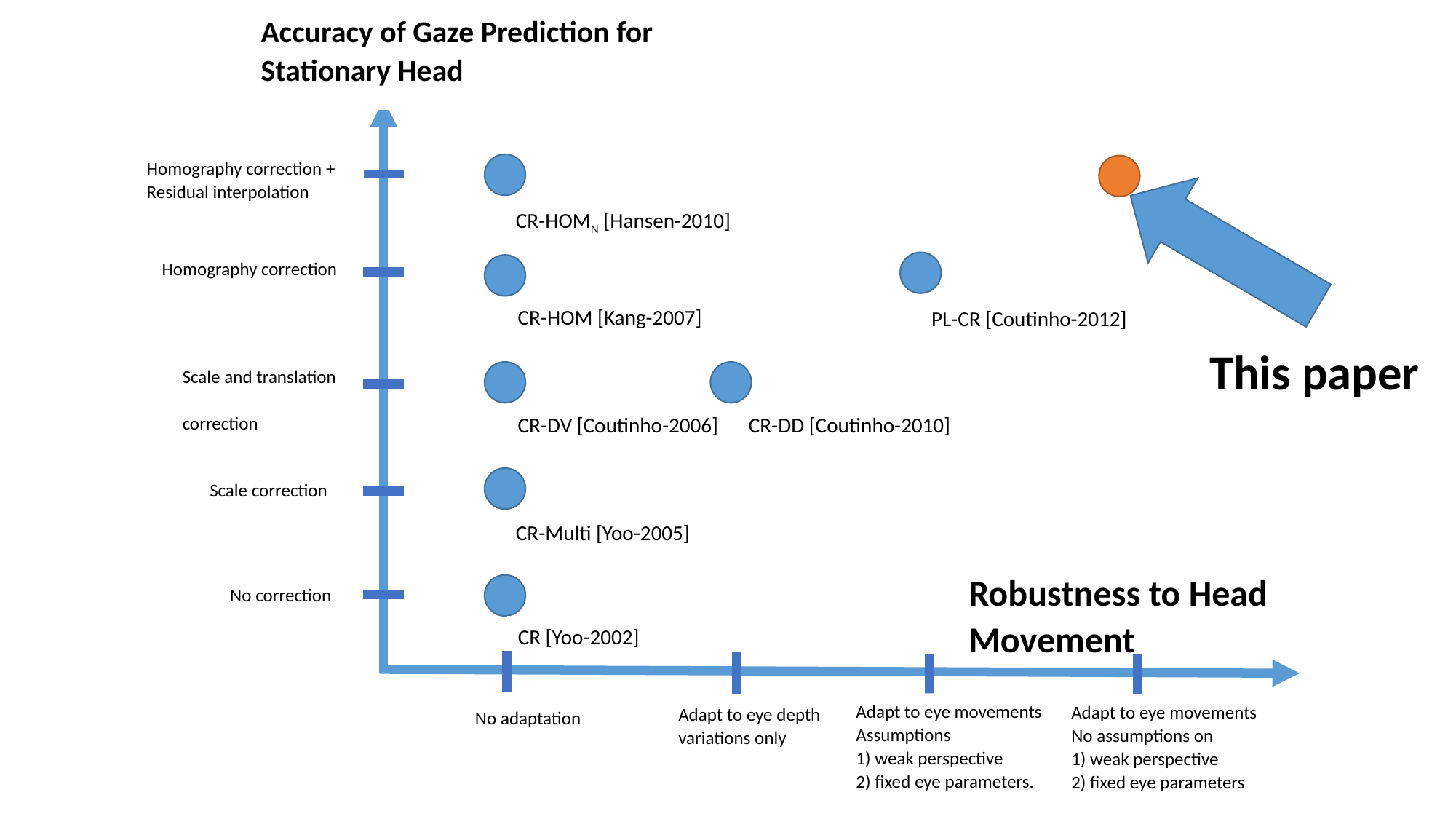

Accuracy of Gaze Prediction for Stationary Head

Homography correction + Residual interpolation

CR-HOMN [Hansen-2010]
Homography correction

CR-HOM [Kang-2007]
PL-CR [Coutinho-2012]
This paper
Scale and translation
correction

CR-DV [Coutinho-2006]
CR-DD [Coutinho-2010]

Scale correction
CR-Multi [Yoo-2005]
Robustness to Head Movement

No correction

CR [Yoo-2002]
Adapt to eye movements
Assumptions
1) weak perspective
2) fixed eye parameters.
Adapt to eye movements
No assumptions on
1) weak perspective
2) fixed eye parameters
Adapt to eye depth variations only

No adaptation